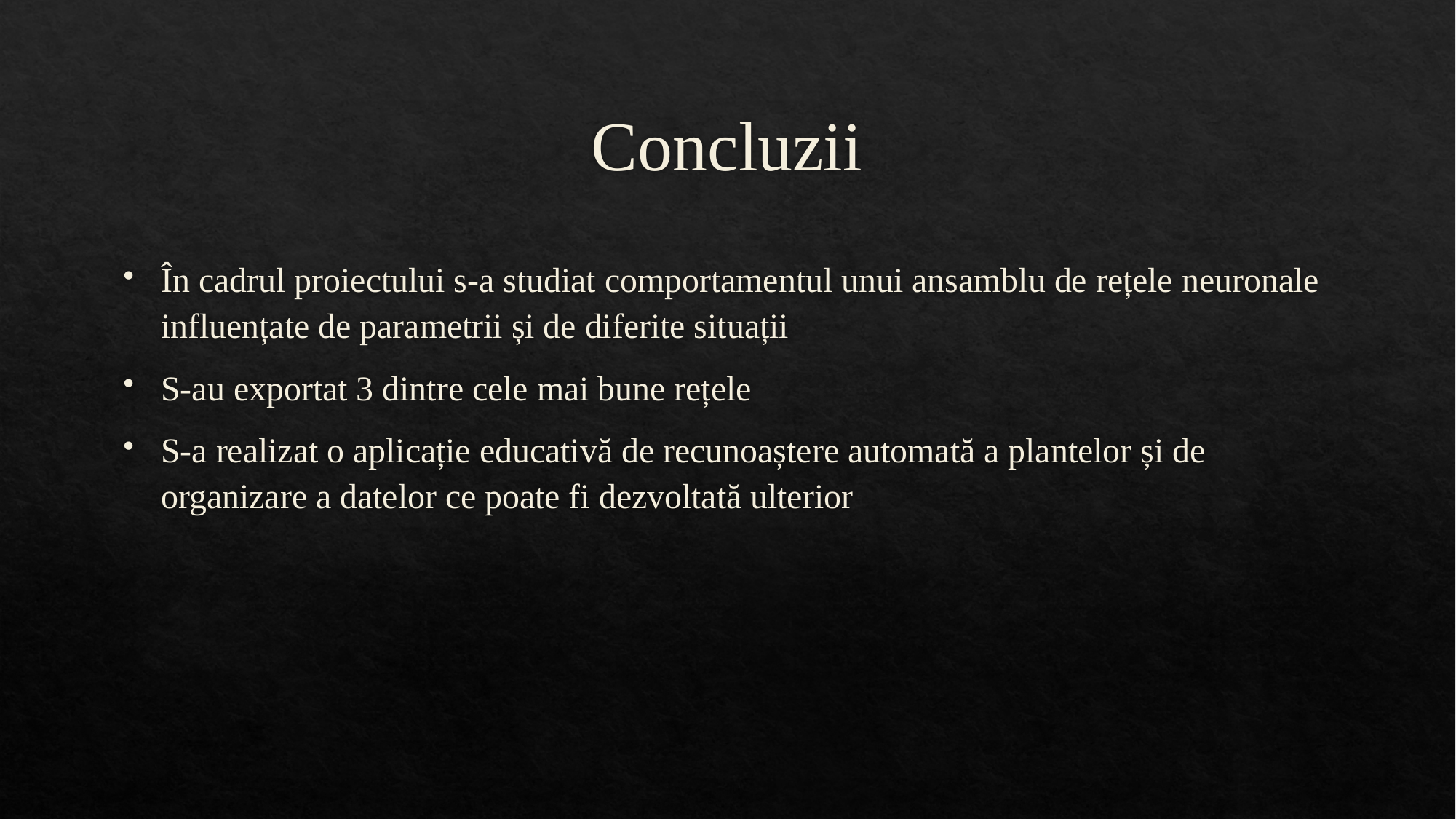

# Concluzii
În cadrul proiectului s-a studiat comportamentul unui ansamblu de rețele neuronale influențate de parametrii și de diferite situații
S-au exportat 3 dintre cele mai bune rețele
S-a realizat o aplicație educativă de recunoaștere automată a plantelor și de organizare a datelor ce poate fi dezvoltată ulterior